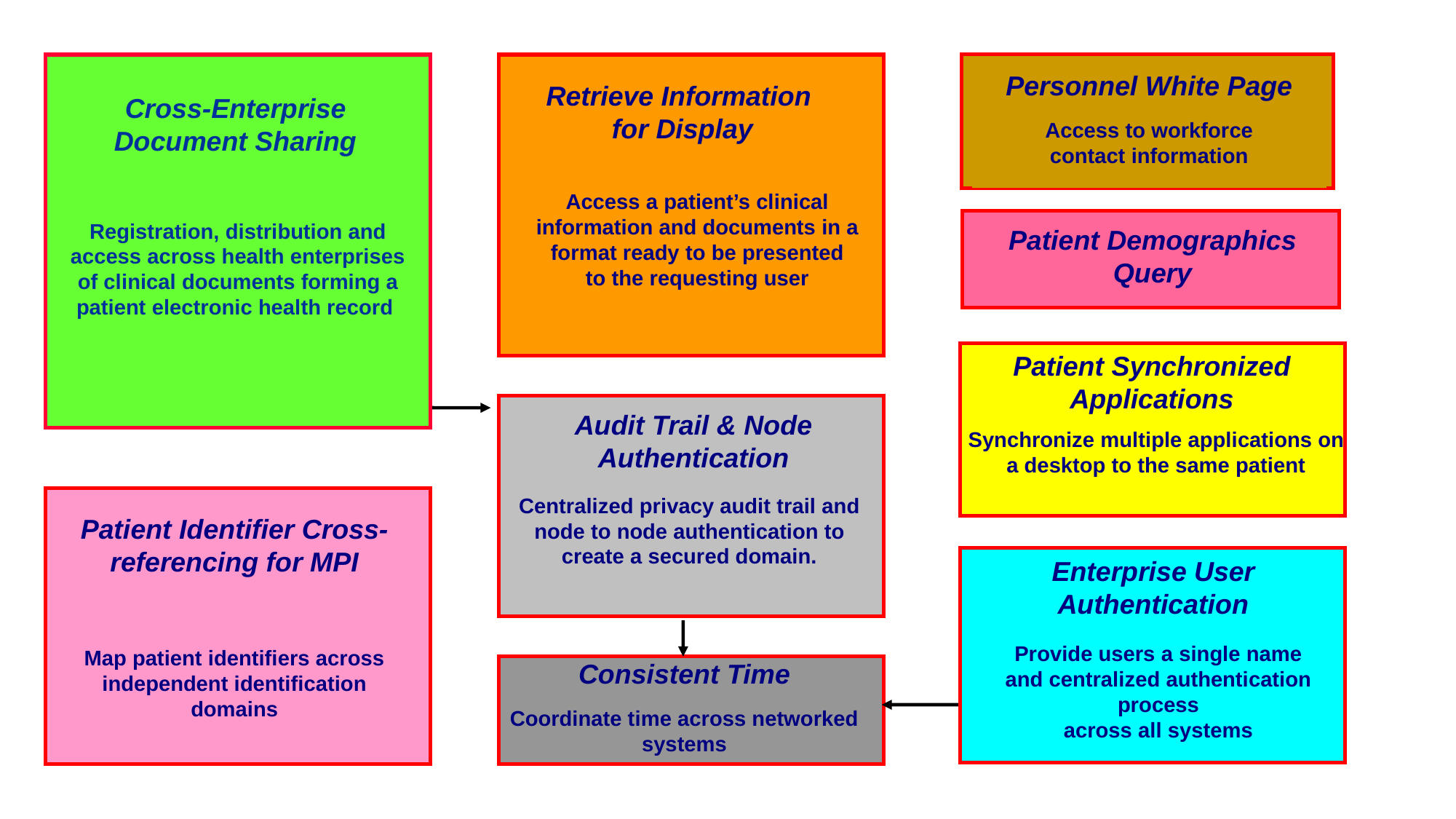

Cross-Enterprise Document Sharing
Registration, distribution and access across health enterprises of clinical documents forming a patient electronic health record

Retrieve Information
 for Display
Retrieve Information
 for Display
Access a patient’s clinical information and documents in a format ready to be presented
to the requesting user

Access a patient’s clinical information and documents in a format ready to be presented
to the requesting user

Personnel White Page
Access to workforce
contact information

Patient Demographics Query

Patient Synchronized Applications

Audit Trail & Node Authentication
Centralized privacy audit trail and node to node authentication to create a secured domain.
Synchronize multiple applications on a desktop to the same patient

Patient Identifier Cross-referencing for MPI

Patient Identifier Cross-referencing for MPI

Enterprise User Authentication

Provide users a single name
and centralized authentication process
across all systems
Map patient identifiers across independent identification domains

Consistent Time
Coordinate time across networked systems

Map patient identifiers across independent identification domains